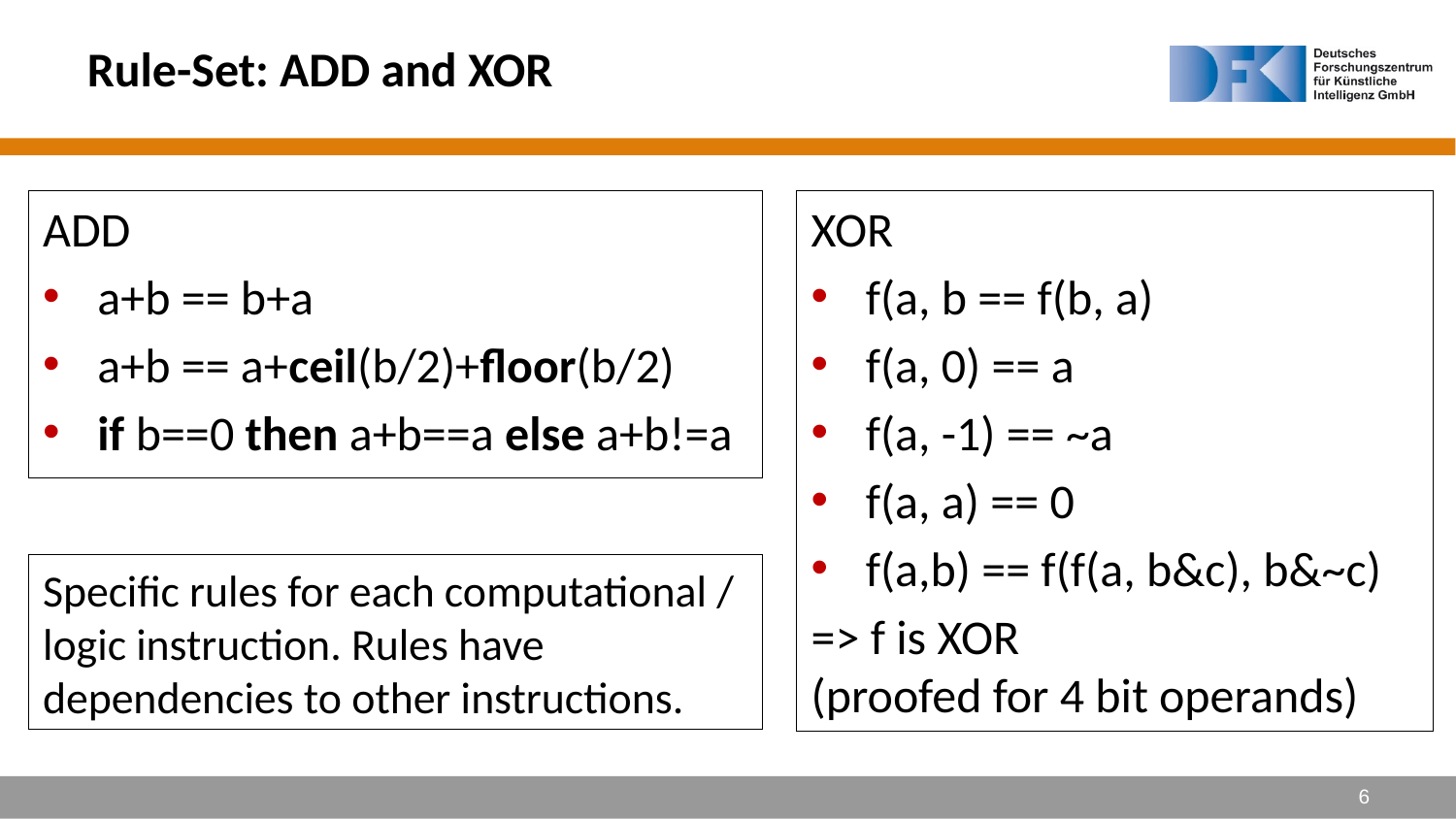

# Rule-Set: ADD and XOR
ADD
a+b == b+a
a+b == a+ceil(b/2)+floor(b/2)
if b==0 then a+b==a else a+b!=a
XOR
f(a, b == f(b, a)
f(a, 0) == a
f(a, -1) == ~a
f(a, a) == 0
f(a,b) == f(f(a, b&c), b&~c)
=> f is XOR
(proofed for 4 bit operands)
Specific rules for each computational / logic instruction. Rules have dependencies to other instructions.